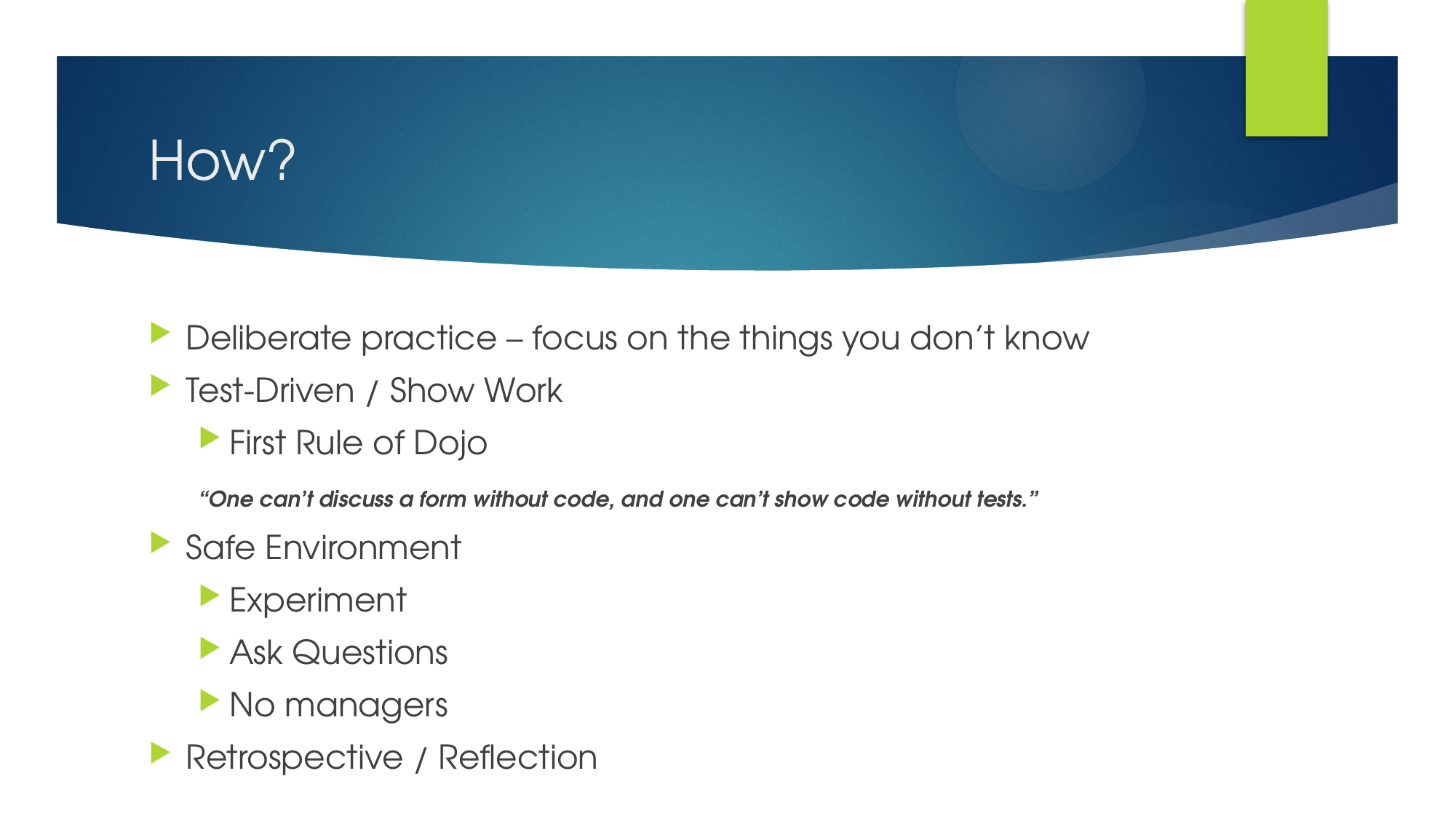

# How?
Deliberate practice – focus on the things you don’t know
Test-Driven / Show Work
First Rule of Dojo
	“One can’t discuss a form without code, and one can’t show code without tests.”
Safe Environment
Experiment
Ask Questions
No managers
Retrospective / Reflection